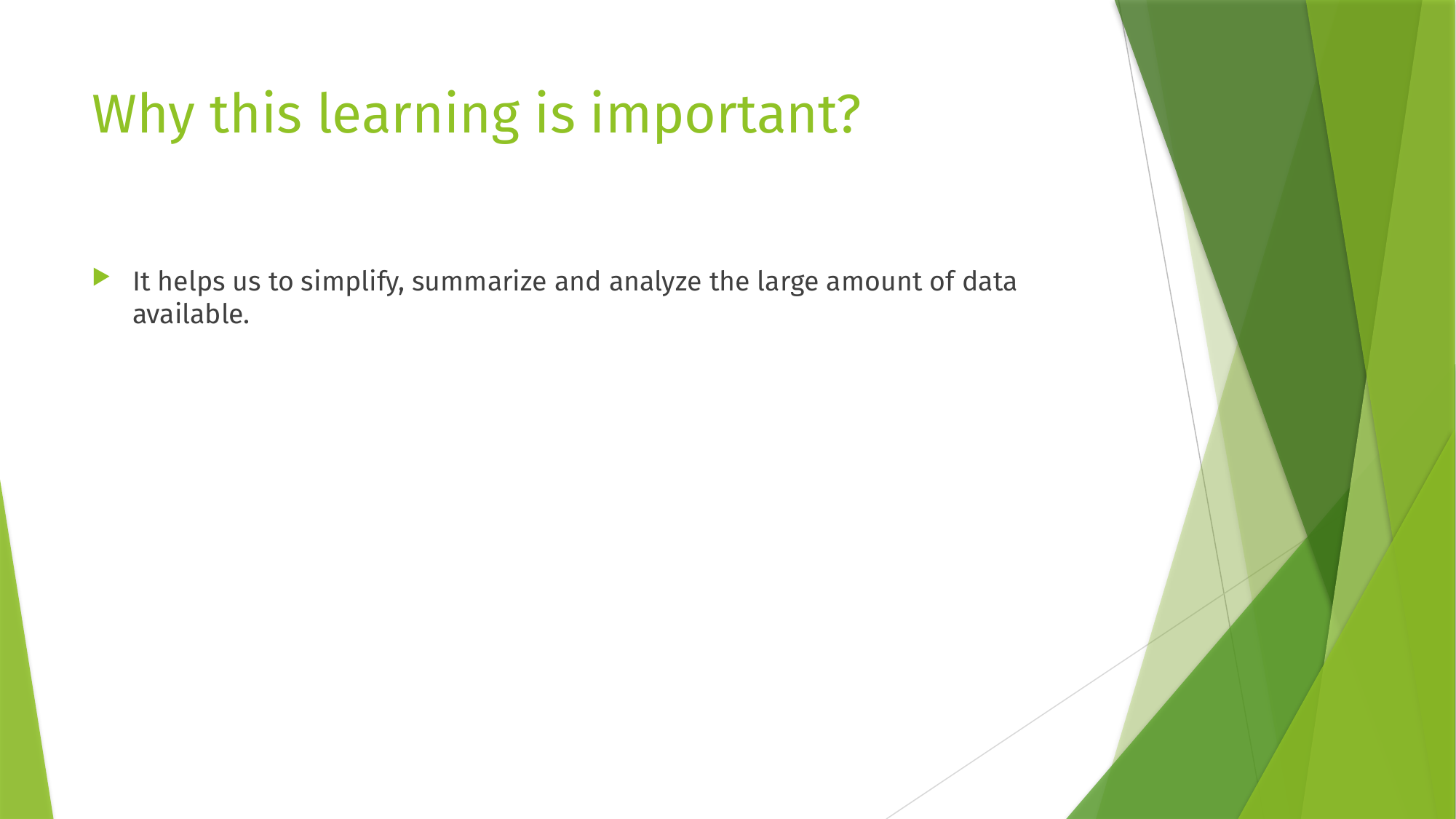

# Why this learning is important?
It helps us to simplify, summarize and analyze the large amount of data available.